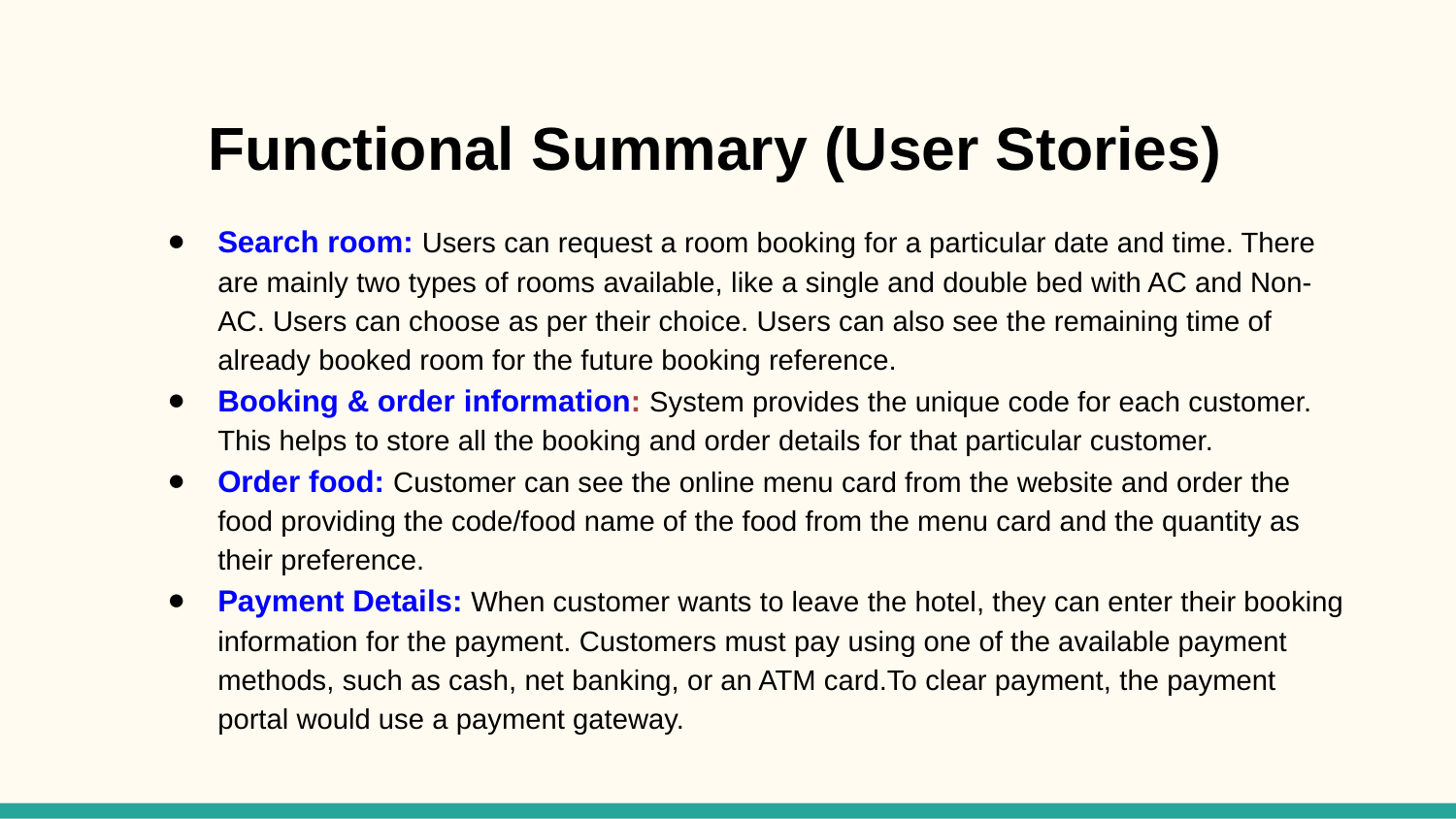

# Functional Summary (User Stories)
Search room: Users can request a room booking for a particular date and time. There are mainly two types of rooms available, like a single and double bed with AC and Non-AC. Users can choose as per their choice. Users can also see the remaining time of already booked room for the future booking reference.
Booking & order information: System provides the unique code for each customer. This helps to store all the booking and order details for that particular customer.
Order food: Customer can see the online menu card from the website and order the food providing the code/food name of the food from the menu card and the quantity as their preference.
Payment Details: When customer wants to leave the hotel, they can enter their booking information for the payment. Customers must pay using one of the available payment methods, such as cash, net banking, or an ATM card.To clear payment, the payment portal would use a payment gateway.